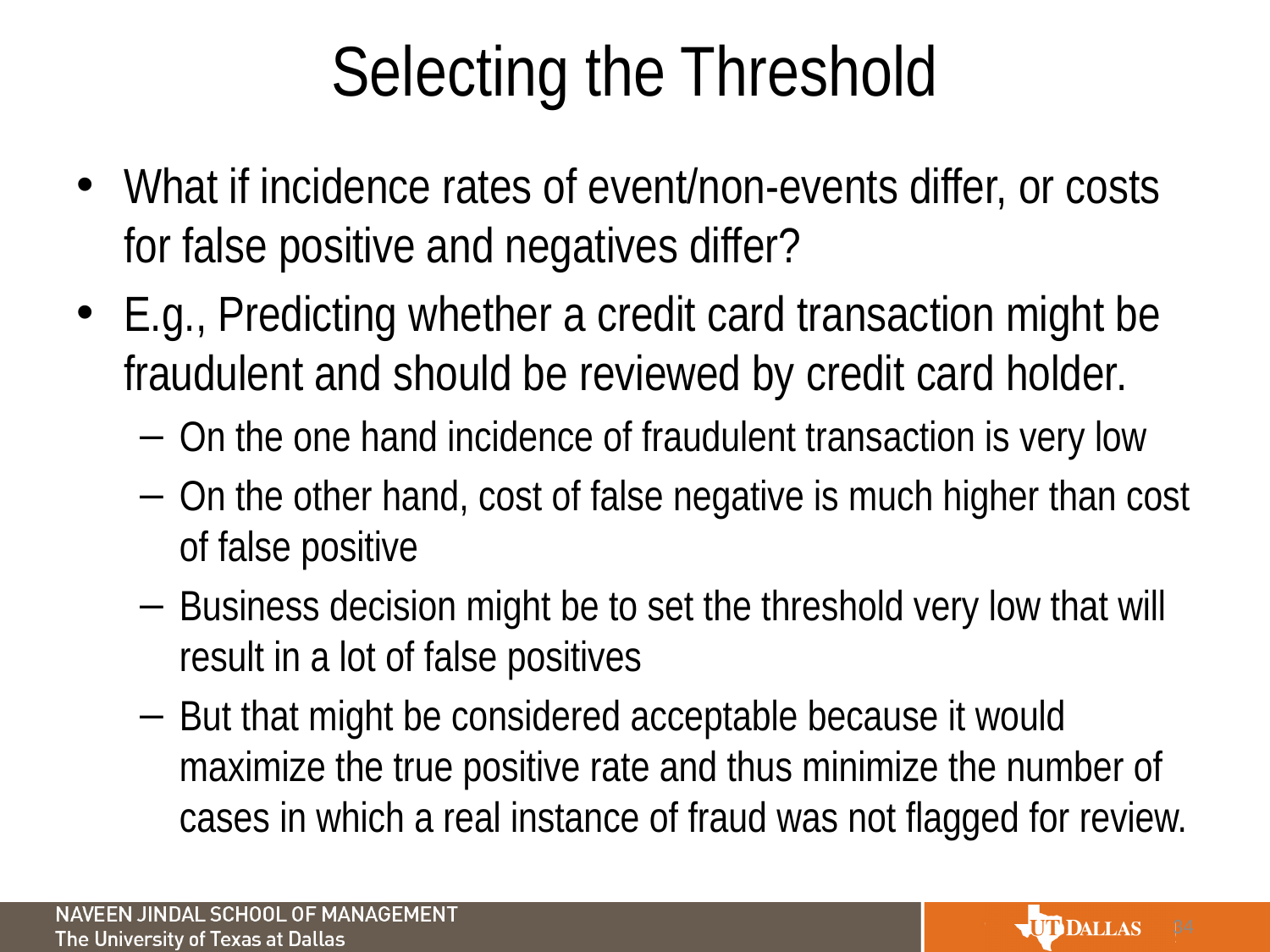

# Selecting the Threshold
What if incidence rates of event/non-events differ, or costs for false positive and negatives differ?
E.g., Predicting whether a credit card transaction might be fraudulent and should be reviewed by credit card holder.
On the one hand incidence of fraudulent transaction is very low
On the other hand, cost of false negative is much higher than cost of false positive
Business decision might be to set the threshold very low that will result in a lot of false positives
But that might be considered acceptable because it would maximize the true positive rate and thus minimize the number of cases in which a real instance of fraud was not flagged for review.

34